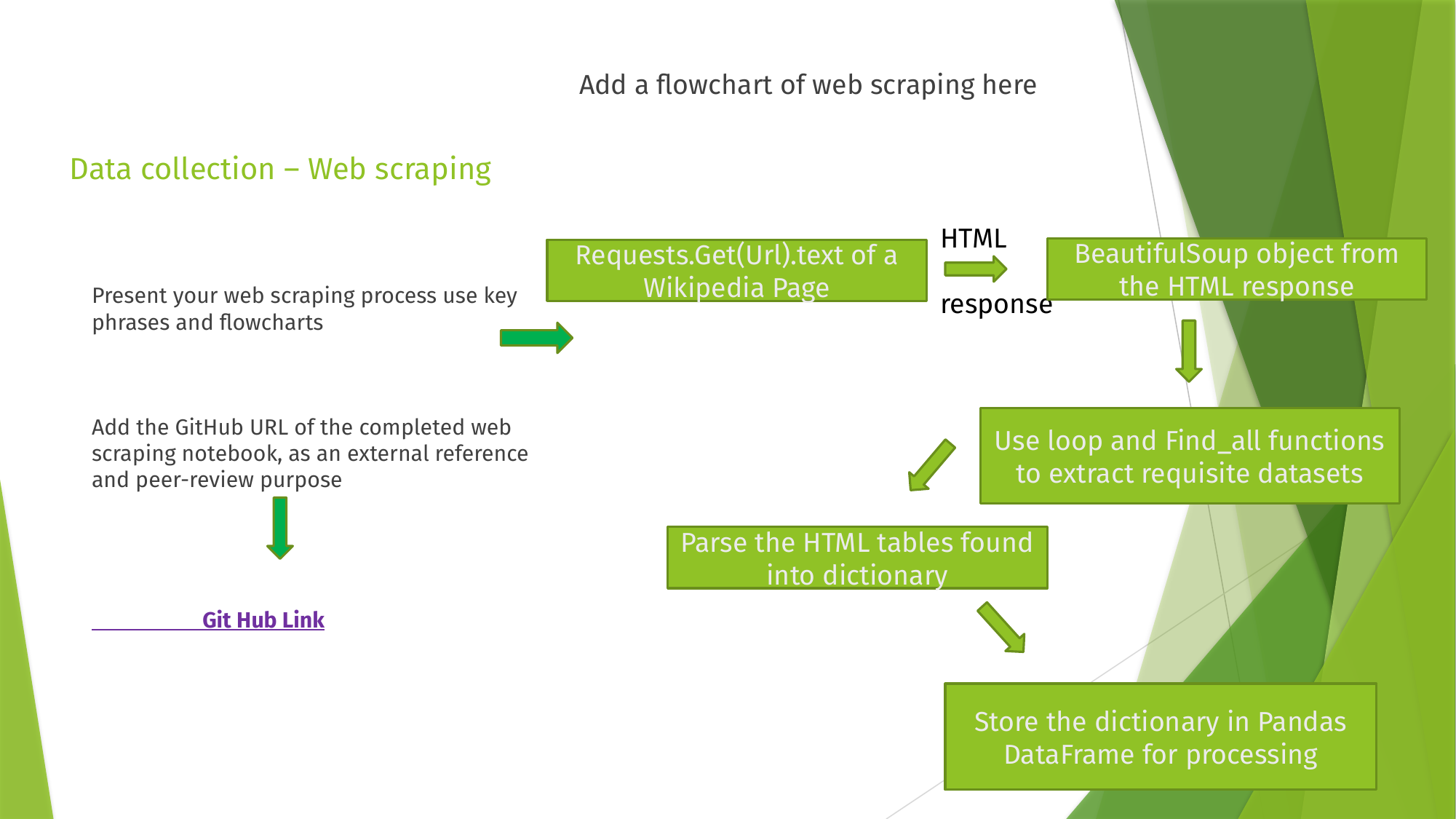

# Data collection – Web scraping
Add a flowchart of web scraping here
HTML

response

BeautifulSoup object from the HTML response
Requests.Get(Url).text of a Wikipedia Page

Present your web scraping process use key phrases and flowcharts

Add the GitHub URL of the completed web scraping notebook, as an external reference and peer-review purpose

                     Git Hub Link

Use loop and Find_all functions to extract requisite datasets

Parse the HTML tables found into dictionary

Store the dictionary in Pandas DataFrame for processing
8